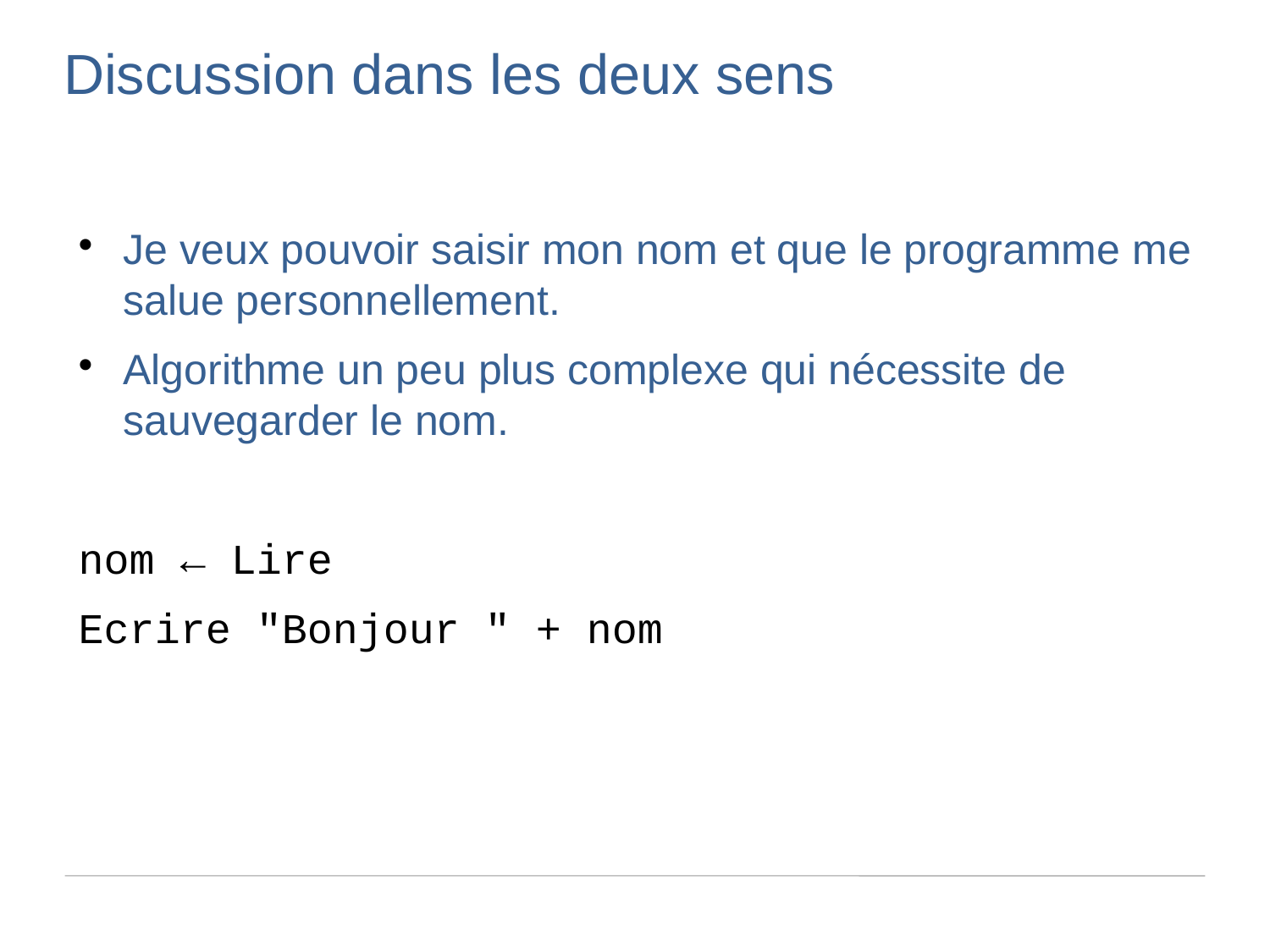

Discussion dans les deux sens
Je veux pouvoir saisir mon nom et que le programme me salue personnellement.
Algorithme un peu plus complexe qui nécessite de sauvegarder le nom.

nom ← Lire
Ecrire "Bonjour " + nom